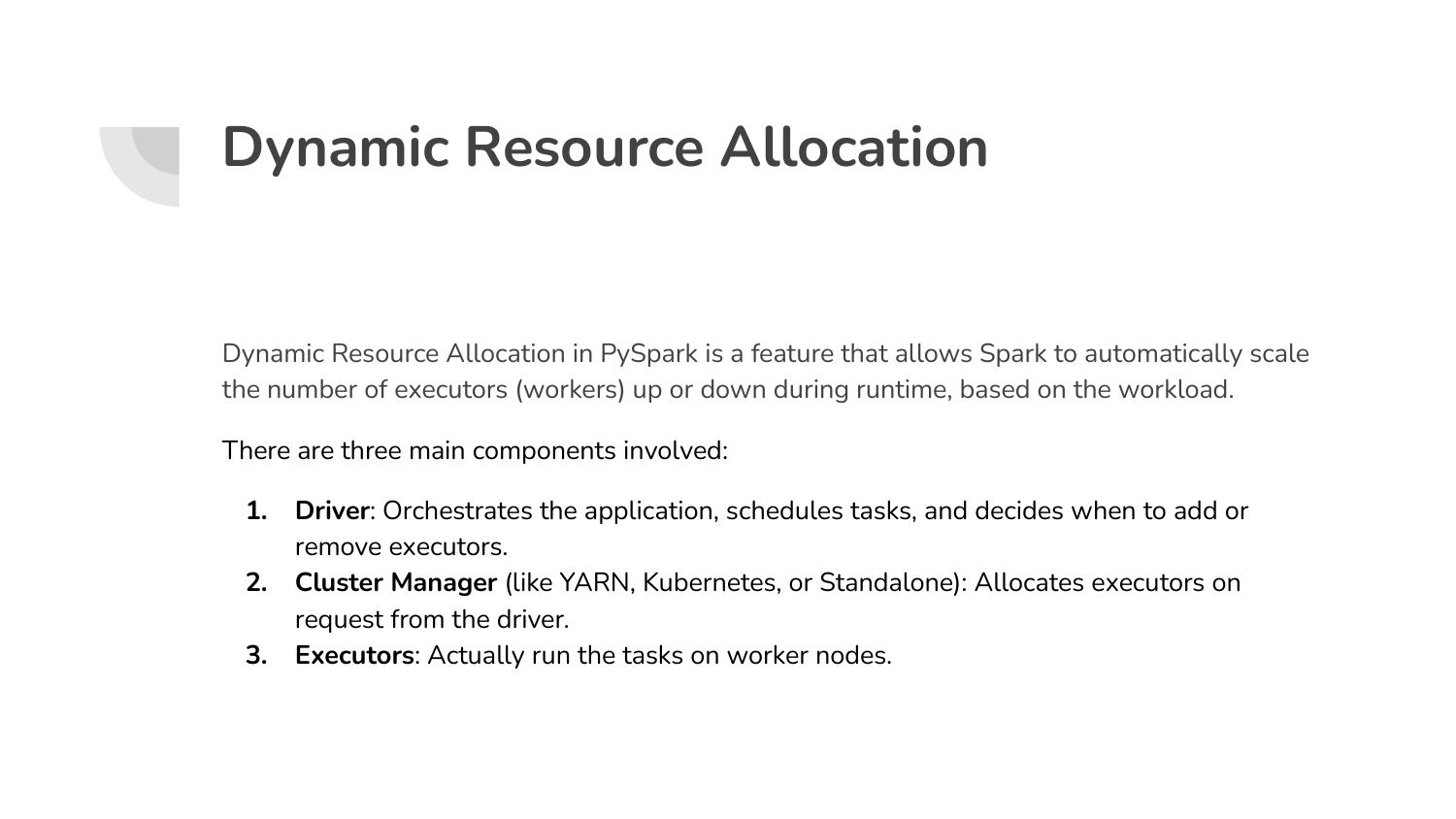

# Dynamic Resource Allocation
Dynamic Resource Allocation in PySpark is a feature that allows Spark to automatically scale the number of executors (workers) up or down during runtime, based on the workload.
There are three main components involved:
Driver: Orchestrates the application, schedules tasks, and decides when to add or remove executors.
Cluster Manager (like YARN, Kubernetes, or Standalone): Allocates executors on request from the driver.
Executors: Actually run the tasks on worker nodes.